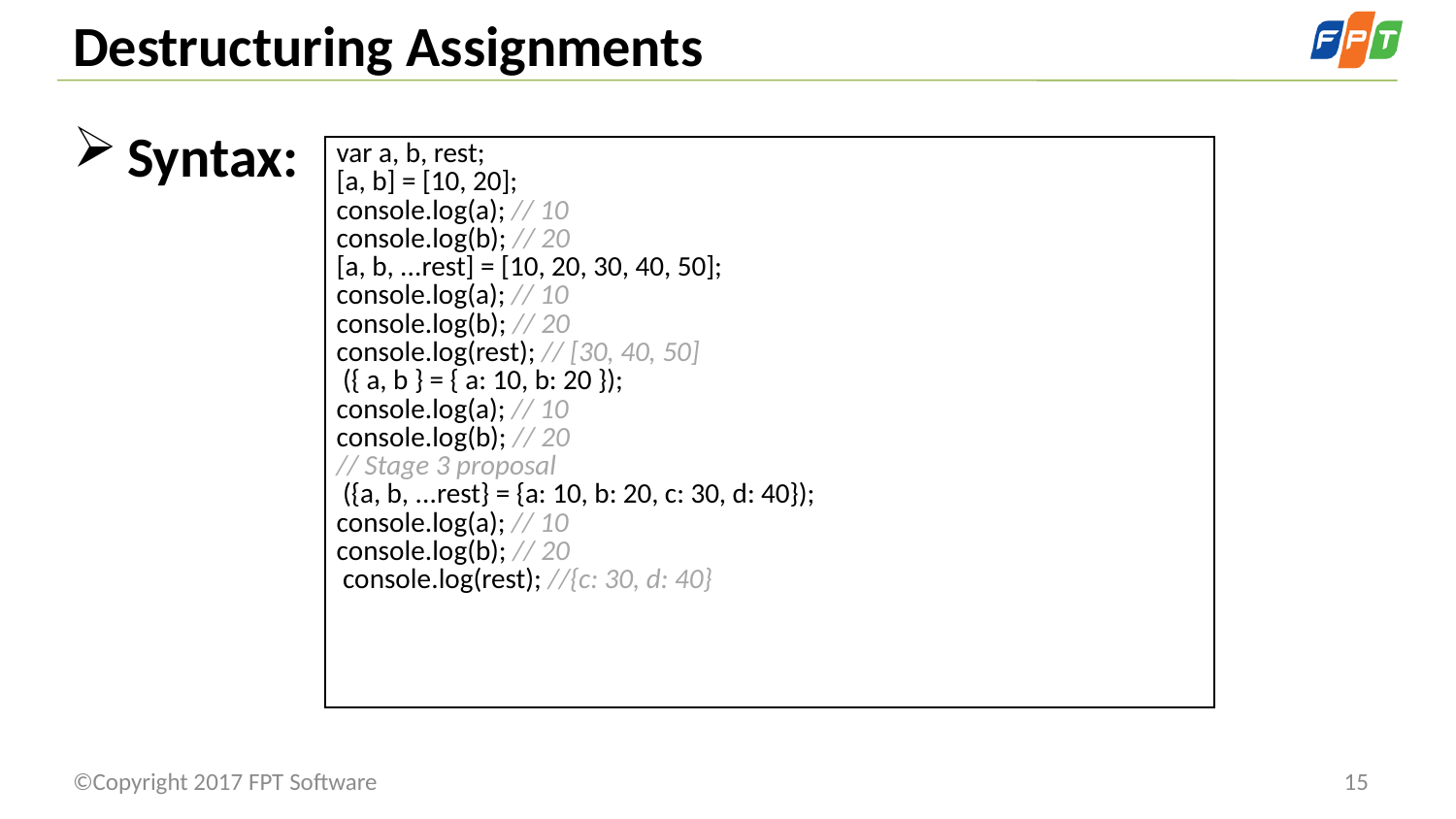

# Destructuring Assignments
Syntax:
| var a, b, rest; [a, b] = [10, 20]; console.log(a); // 10 console.log(b); // 20 [a, b, ...rest] = [10, 20, 30, 40, 50]; console.log(a); // 10 console.log(b); // 20 console.log(rest); // [30, 40, 50] ({ a, b } = { a: 10, b: 20 }); console.log(a); // 10 console.log(b); // 20 // Stage 3 proposal ({a, b, ...rest} = {a: 10, b: 20, c: 30, d: 40}); console.log(a); // 10 console.log(b); // 20 console.log(rest); //{c: 30, d: 40} |
| --- |
©Copyright 2017 FPT Software
15